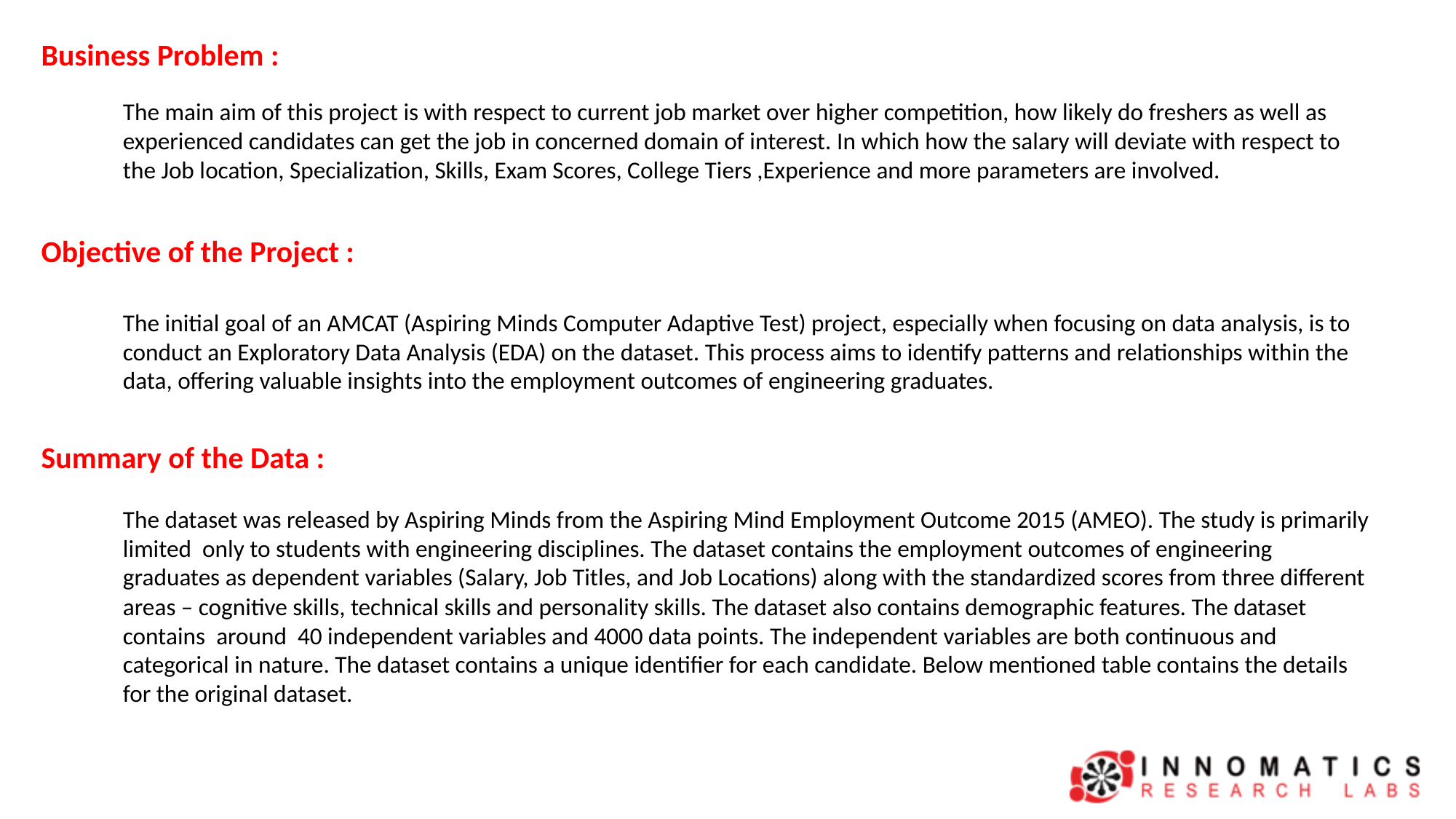

# Business Problem :
The main aim of this project is with respect to current job market over higher competition, how likely do freshers as well as experienced candidates can get the job in concerned domain of interest. In which how the salary will deviate with respect to the Job location, Specialization, Skills, Exam Scores, College Tiers ,Experience and more parameters are involved.
Objective of the Project :
The initial goal of an AMCAT (Aspiring Minds Computer Adaptive Test) project, especially when focusing on data analysis, is to conduct an Exploratory Data Analysis (EDA) on the dataset. This process aims to identify patterns and relationships within the data, offering valuable insights into the employment outcomes of engineering graduates.
Summary of the Data :
The dataset was released by Aspiring Minds from the Aspiring Mind Employment Outcome 2015 (AMEO). The study is primarily limited  only to students with engineering disciplines. The dataset contains the employment outcomes of engineering graduates as dependent variables (Salary, Job Titles, and Job Locations) along with the standardized scores from three different areas – cognitive skills, technical skills and personality skills. The dataset also contains demographic features. The dataset  contains  around  40 independent variables and 4000 data points. The independent variables are both continuous and categorical in nature. The dataset contains a unique identifier for each candidate. Below mentioned table contains the details for the original dataset.